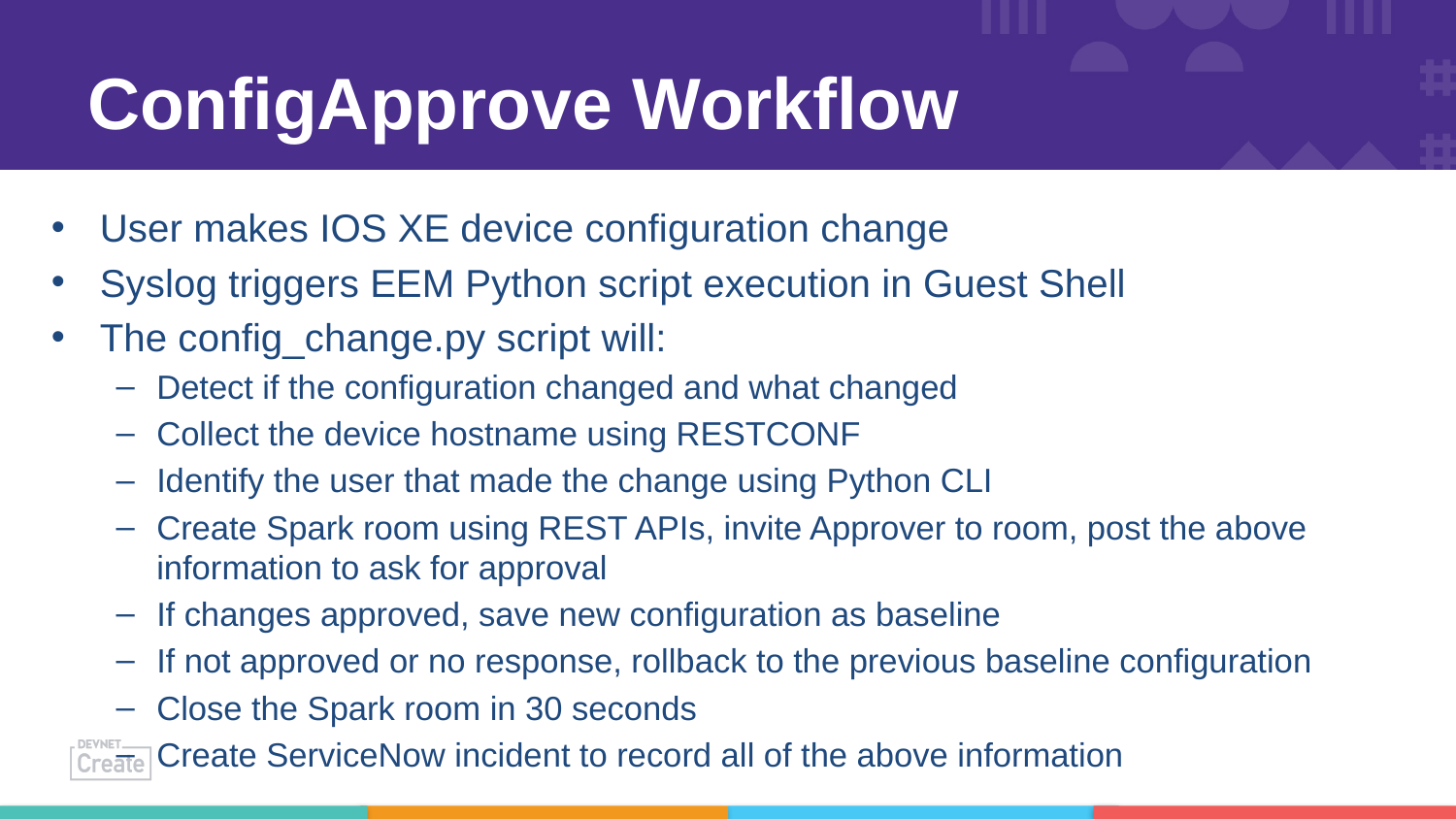

# ConfigApprove Workflow
User makes IOS XE device configuration change
Syslog triggers EEM Python script execution in Guest Shell
The config_change.py script will:
Detect if the configuration changed and what changed
Collect the device hostname using RESTCONF
Identify the user that made the change using Python CLI
Create Spark room using REST APIs, invite Approver to room, post the above information to ask for approval
If changes approved, save new configuration as baseline
If not approved or no response, rollback to the previous baseline configuration
Close the Spark room in 30 seconds
Create ServiceNow incident to record all of the above information